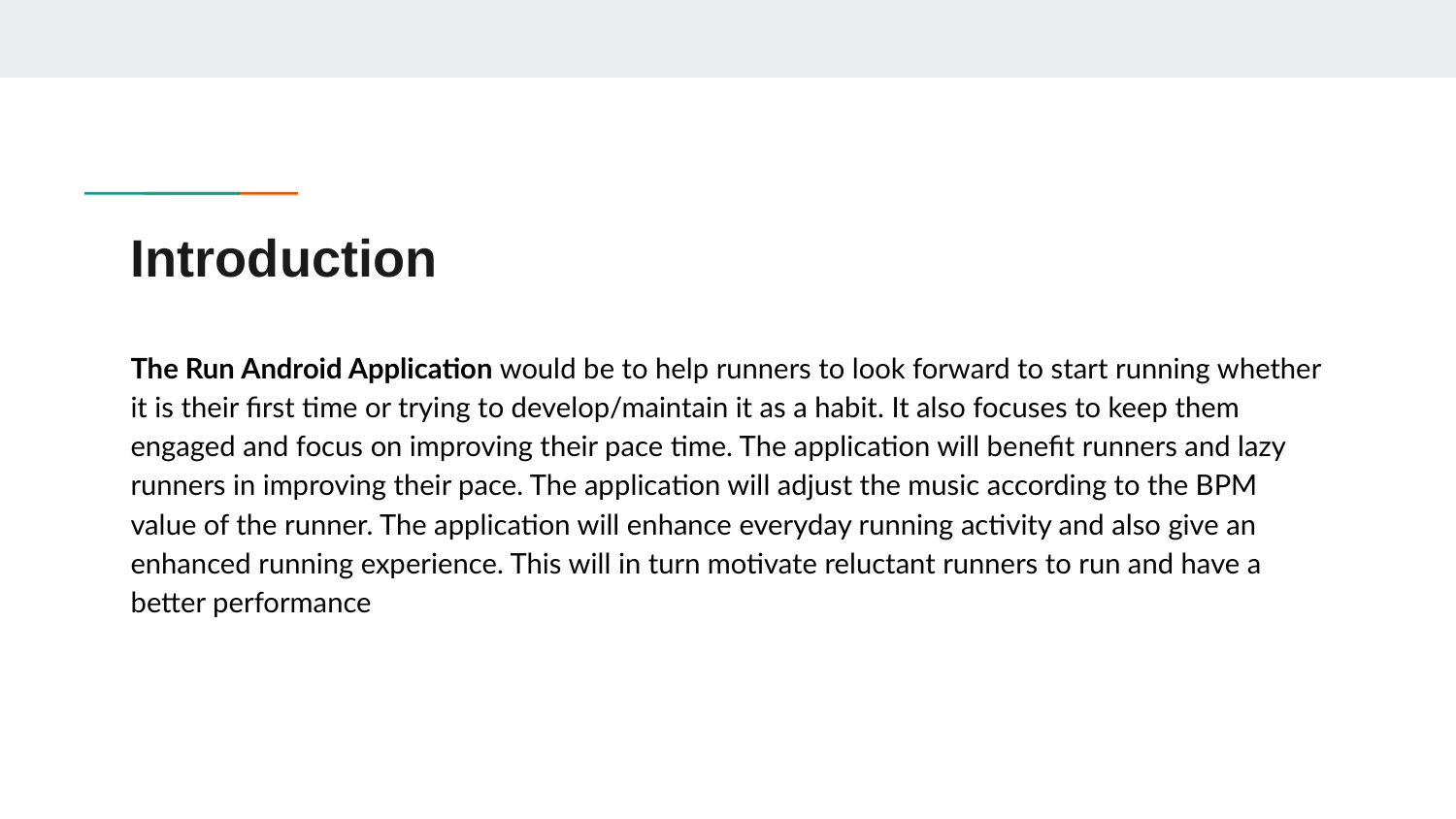

# Introduction
The Run Android Application would be to help runners to look forward to start running whether it is their first time or trying to develop/maintain it as a habit. It also focuses to keep them engaged and focus on improving their pace time. The application will benefit runners and lazy runners in improving their pace. The application will adjust the music according to the BPM value of the runner. The application will enhance everyday running activity and also give an enhanced running experience. This will in turn motivate reluctant runners to run and have a better performance